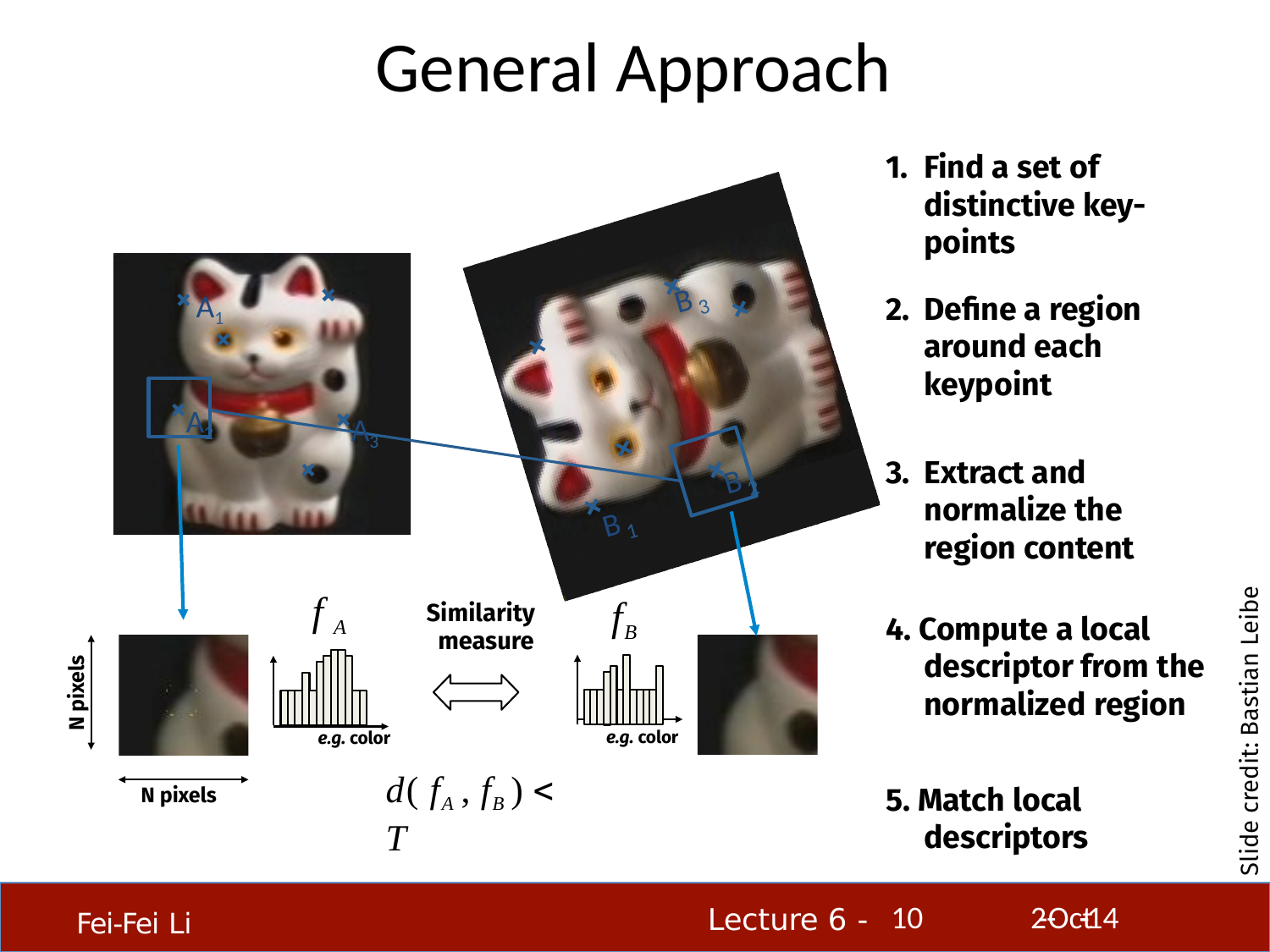

# General Approach
Find a set of  distinctive key-  points
Define a region  around each  keypoint
A3
Extract and  normalize the  region content

B
A1
3
A2

B
2
B
1
Slide credit: Bastian Leibe
f A
fB
Similarity  measure
4. Compute a local  descriptor from the  normalized region

N pixels

e.g. color
e.g. color

d( fA , fB ) < T

5. Match local  descriptors
N pixels
10
2-­‐Oct-­‐14
Lecture 6 -
Fei-Fei Li